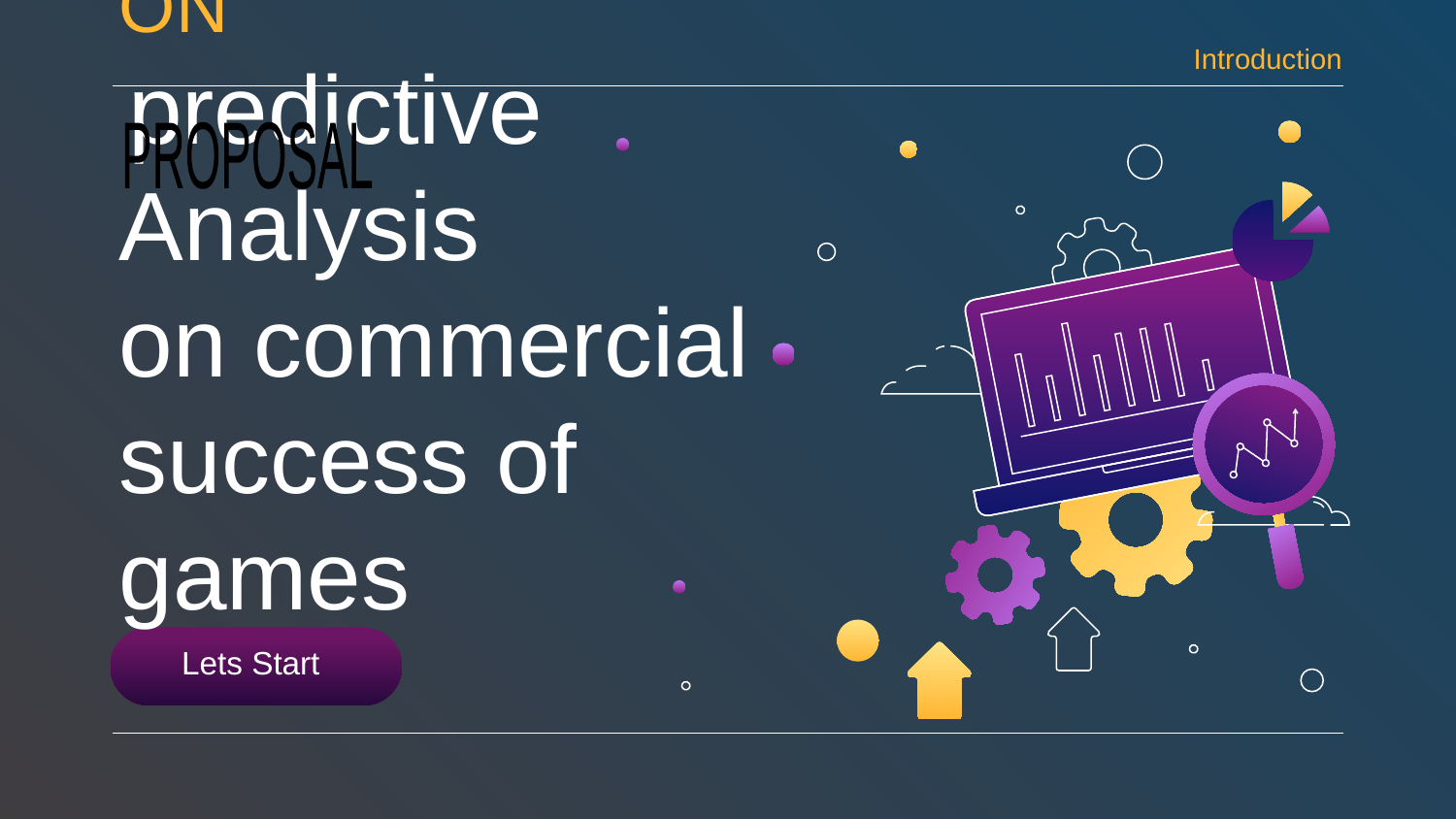

Introduction

PROPOSAL

# ON predictive Analysis on commercial success of games

Lets Start